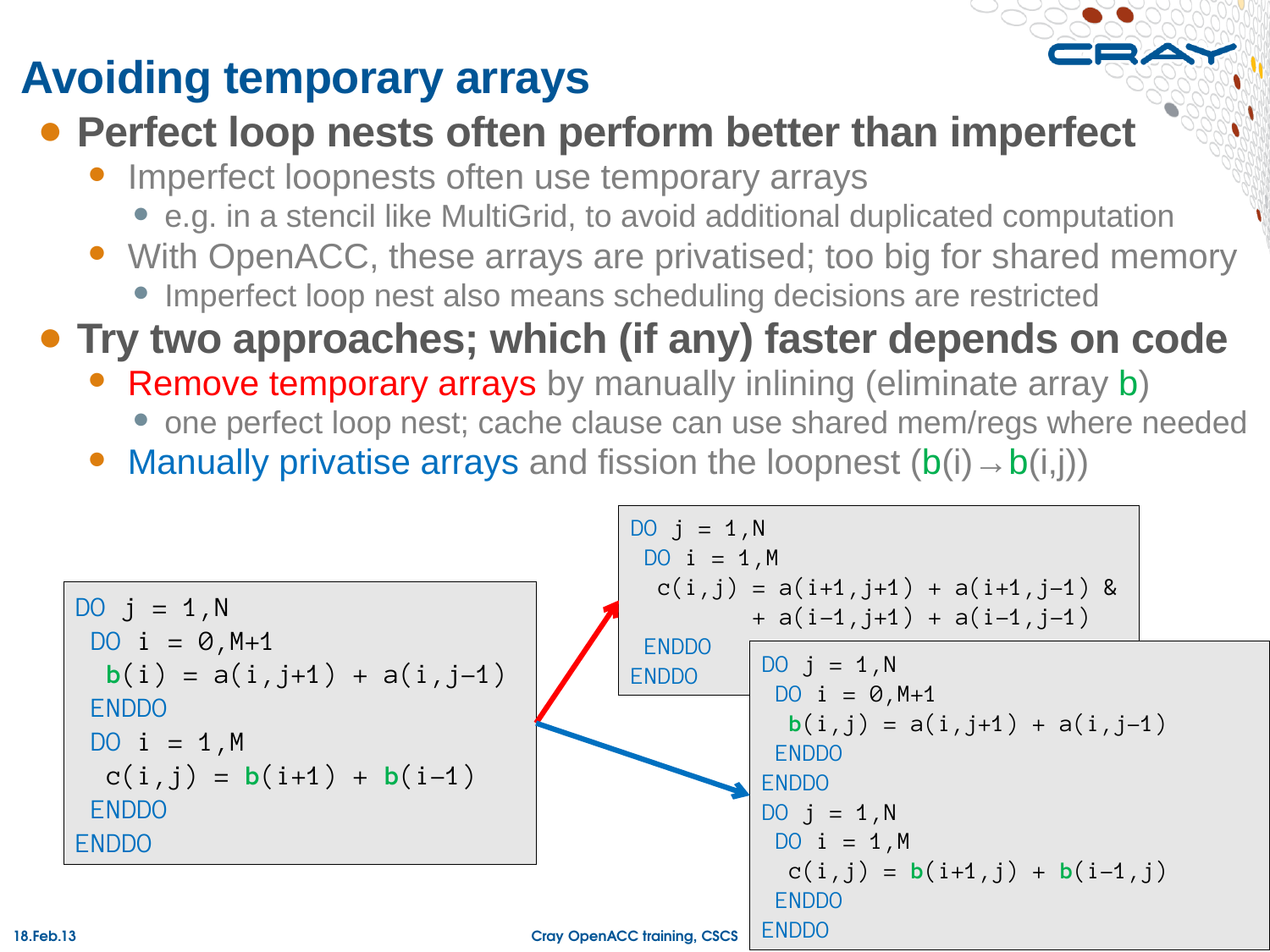

# Avoiding temporary arrays
Perfect loop nests often perform better than imperfect
Imperfect loopnests often use temporary arrays
e.g. in a stencil like MultiGrid, to avoid additional duplicated computation
With OpenACC, these arrays are privatised; too big for shared memory
Imperfect loop nest also means scheduling decisions are restricted
Try two approaches; which (if any) faster depends on code
Remove temporary arrays by manually inlining (eliminate array b)
one perfect loop nest; cache clause can use shared mem/regs where needed
Manually privatise arrays and fission the loopnest (b(i)→b(i,j))

DO j = 1,N
 DO i = 1,M
  c(i,j) = a(i+1,j+1) + a(i+1,j-1) &
         + a(i-1,j+1) + a(i-1,j-1)
 ENDDO
ENDDO
DO j = 1,N
 DO i = 0,M+1
  b(i) = a(i,j+1) + a(i,j-1)
 ENDDO
 DO i = 1,M
  c(i,j) = b(i+1) + b(i-1)
 ENDDO
ENDDO
DO j = 1,N
 DO i = 0,M+1
  b(i,j) = a(i,j+1) + a(i,j-1)
 ENDDO
ENDDO
DO j = 1,N
 DO i = 1,M
  c(i,j) = b(i+1,j) + b(i-1,j)
 ENDDO
ENDDO
27
18.Feb.13
Cray OpenACC training, CSCS